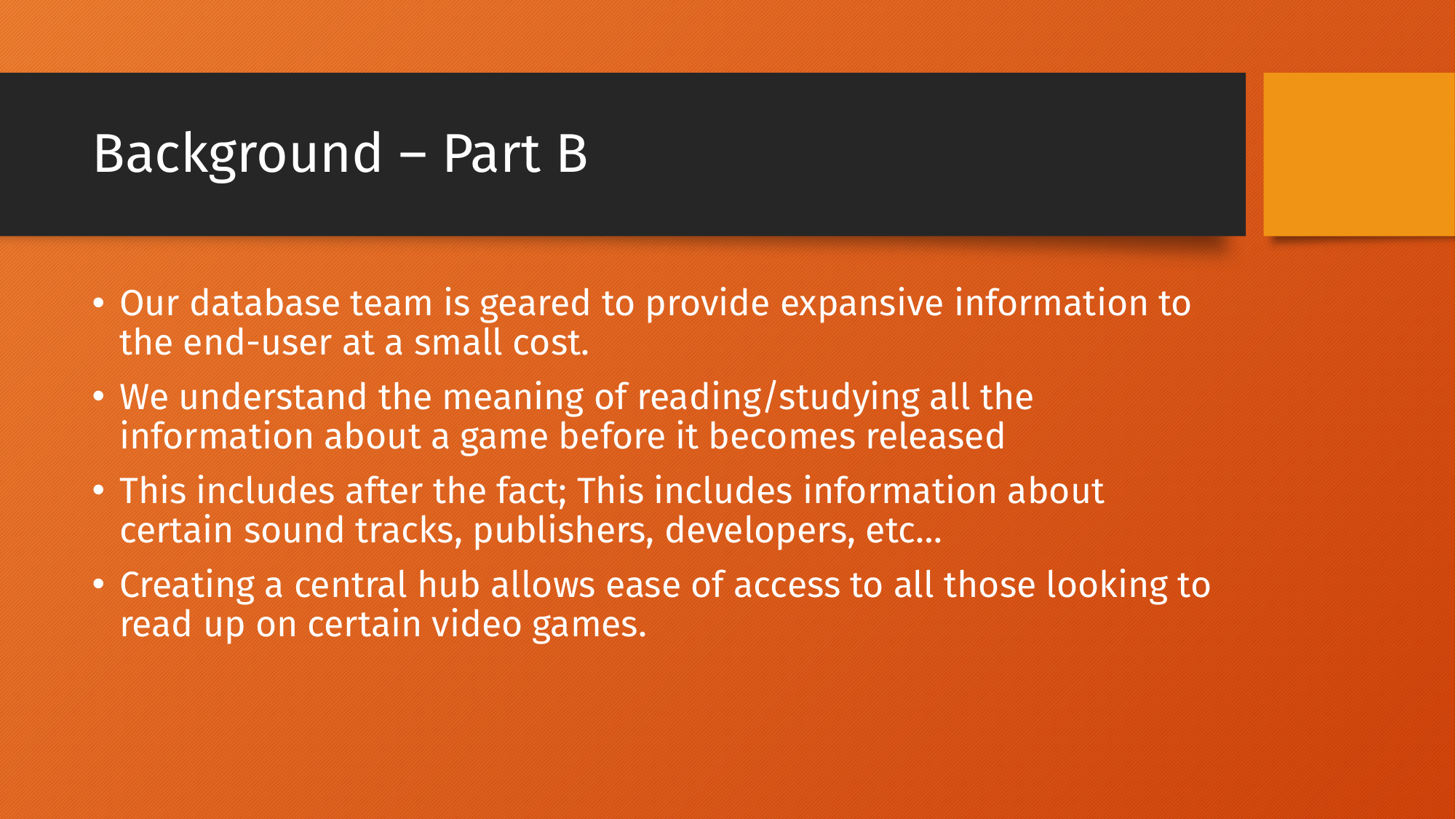

# Background – Part B
Our database team is geared to provide expansive information to the end-user at a small cost.
We understand the meaning of reading/studying all the information about a game before it becomes released
This includes after the fact; This includes information about certain sound tracks, publishers, developers, etc…
Creating a central hub allows ease of access to all those looking to read up on certain video games.